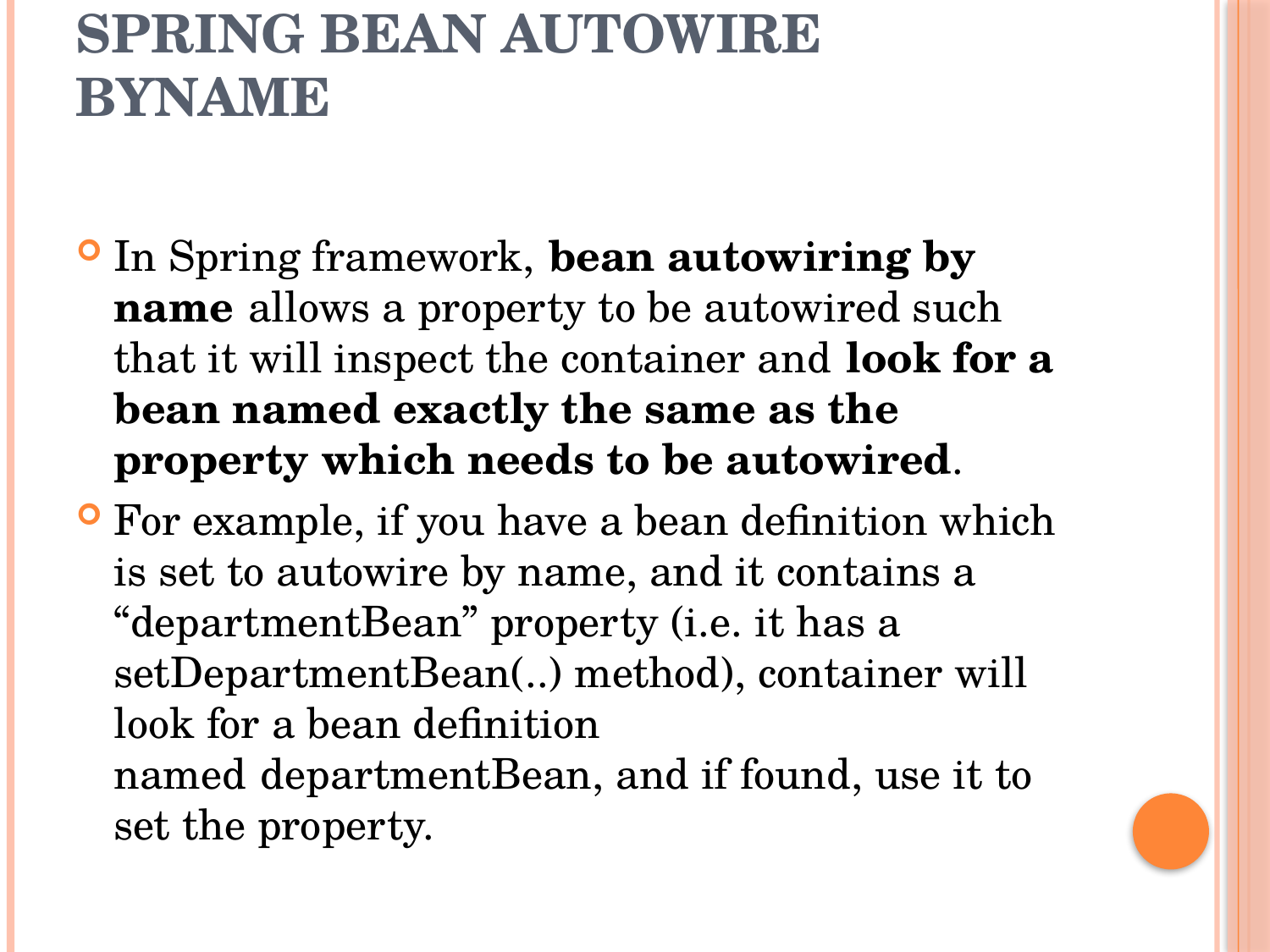

# Spring bean autowire byName
In Spring framework, bean autowiring by name allows a property to be autowired such that it will inspect the container and look for a bean named exactly the same as the property which needs to be autowired.
For example, if you have a bean definition which is set to autowire by name, and it contains a “departmentBean” property (i.e. it has a setDepartmentBean(..) method), container will look for a bean definition named departmentBean, and if found, use it to set the property.